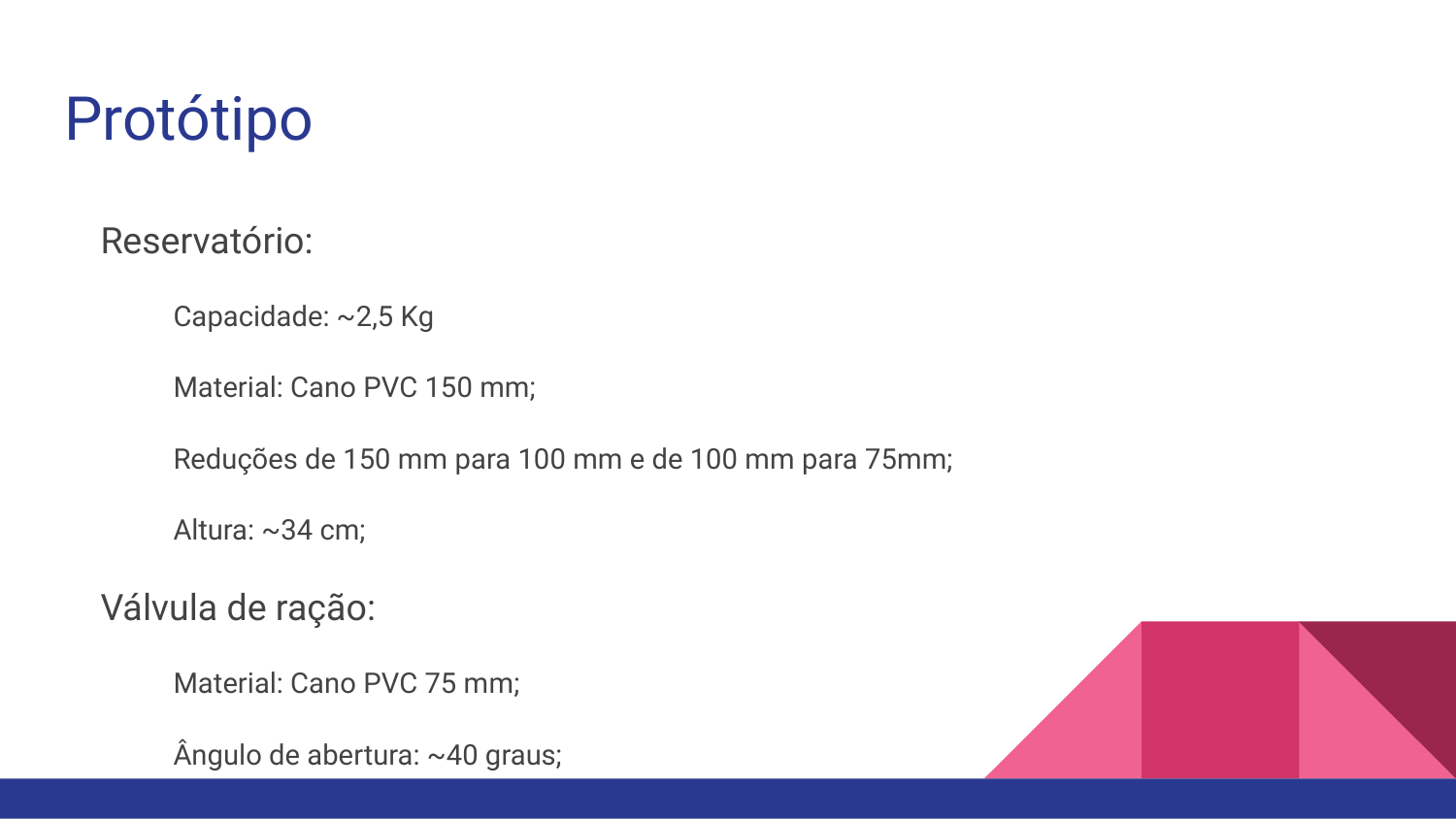

# Protótipo
Reservatório:
Capacidade: ~2,5 Kg
Material: Cano PVC 150 mm;
Reduções de 150 mm para 100 mm e de 100 mm para 75mm;
Altura: ~34 cm;
Válvula de ração:
Material: Cano PVC 75 mm;
Ângulo de abertura: ~40 graus;
Outros:
Suporte de metal;
Parafusos;
Porcas;